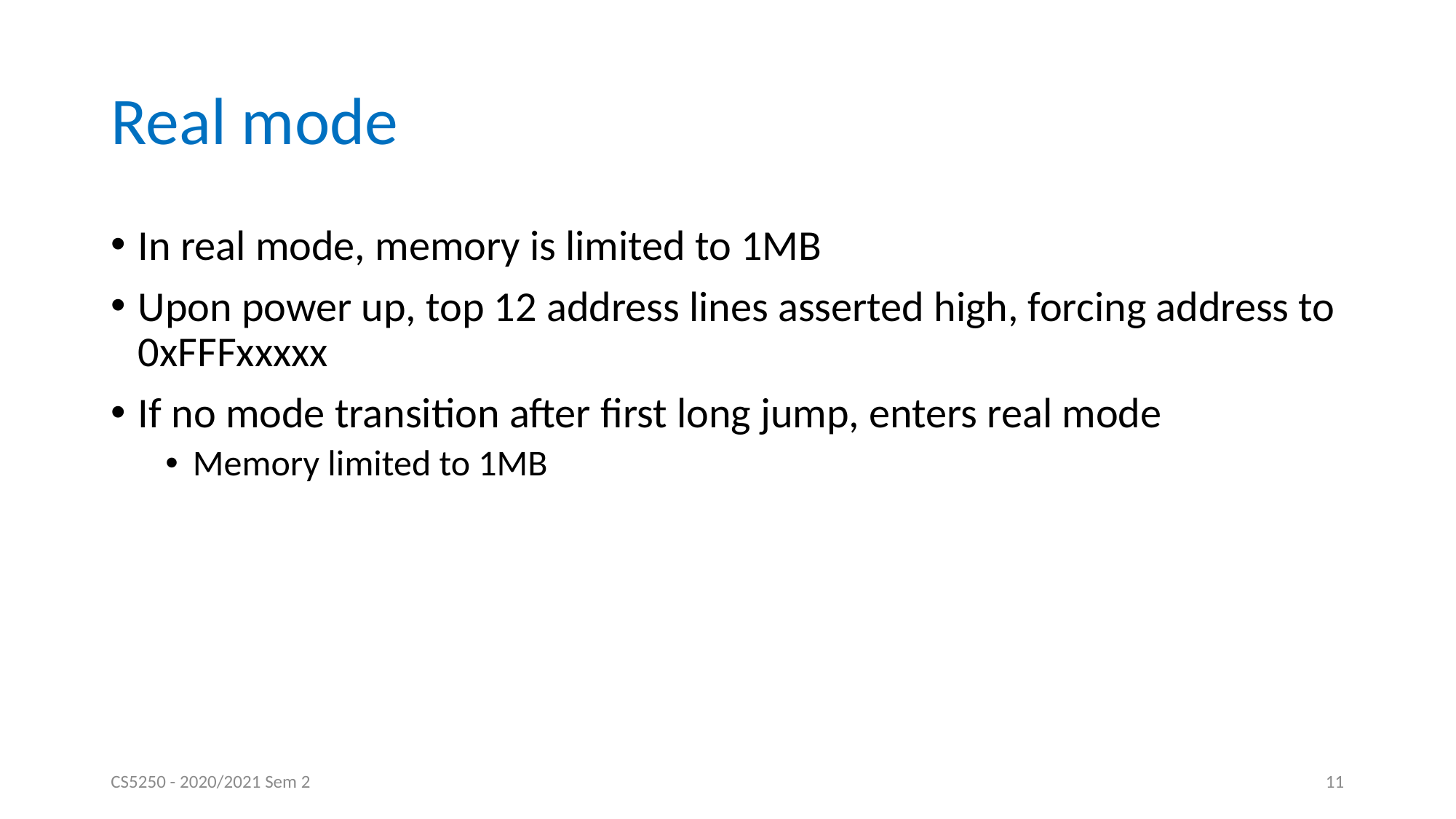

# Real mode
In real mode, memory is limited to 1MB
Upon power up, top 12 address lines asserted high, forcing address to 0xFFFxxxxx
If no mode transition after first long jump, enters real mode
Memory limited to 1MB
CS5250 - 2020/2021 Sem 2
11